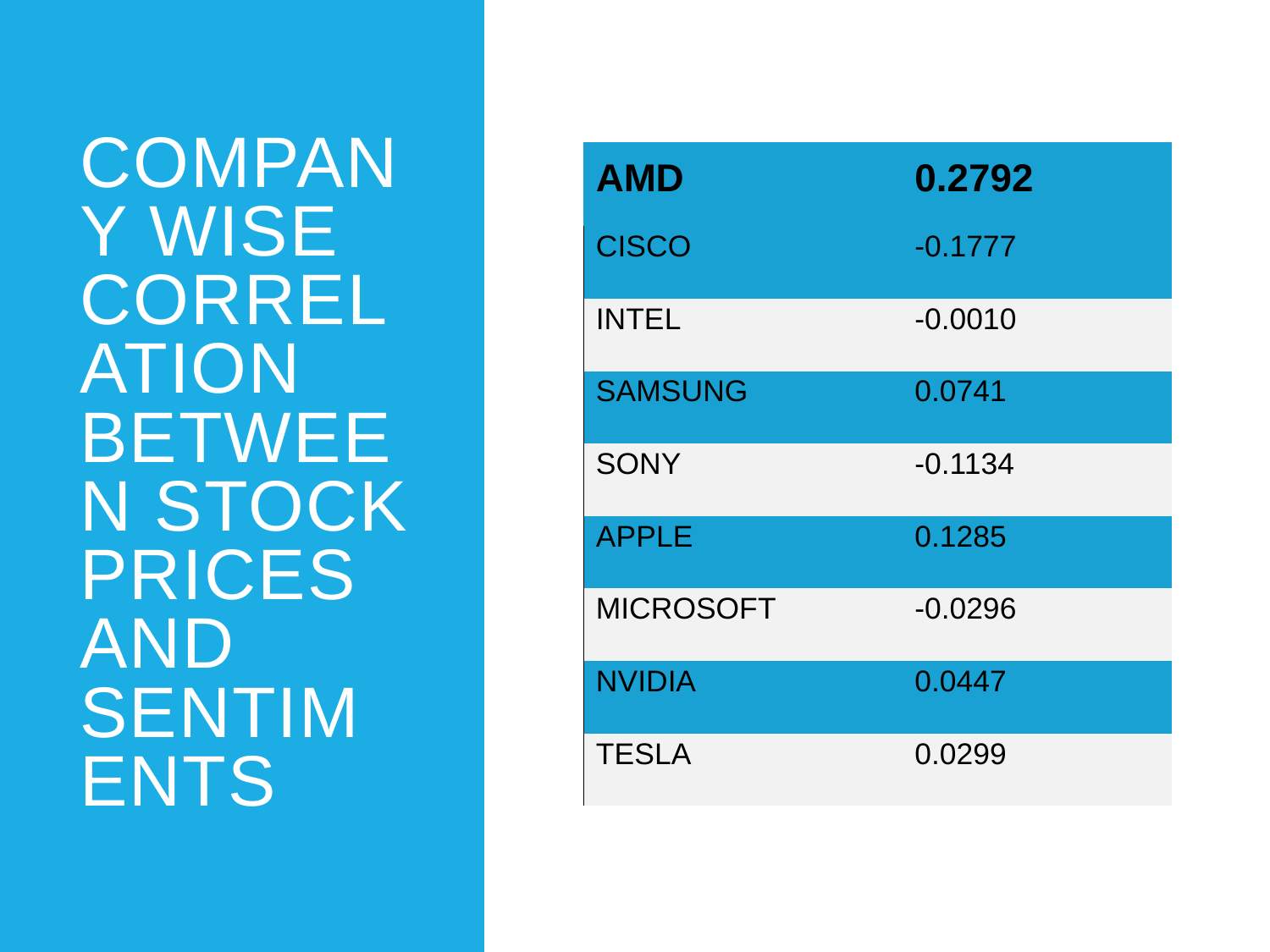

# Company wise correlation between stock prices and sentiments
| AMD | 0.2792 |
| --- | --- |
| CISCO | -0.1777 |
| INTEL | -0.0010 |
| SAMSUNG | 0.0741 |
| SONY | -0.1134 |
| APPLE | 0.1285 |
| MICROSOFT | -0.0296 |
| NVIDIA | 0.0447 |
| TESLA | 0.0299 |